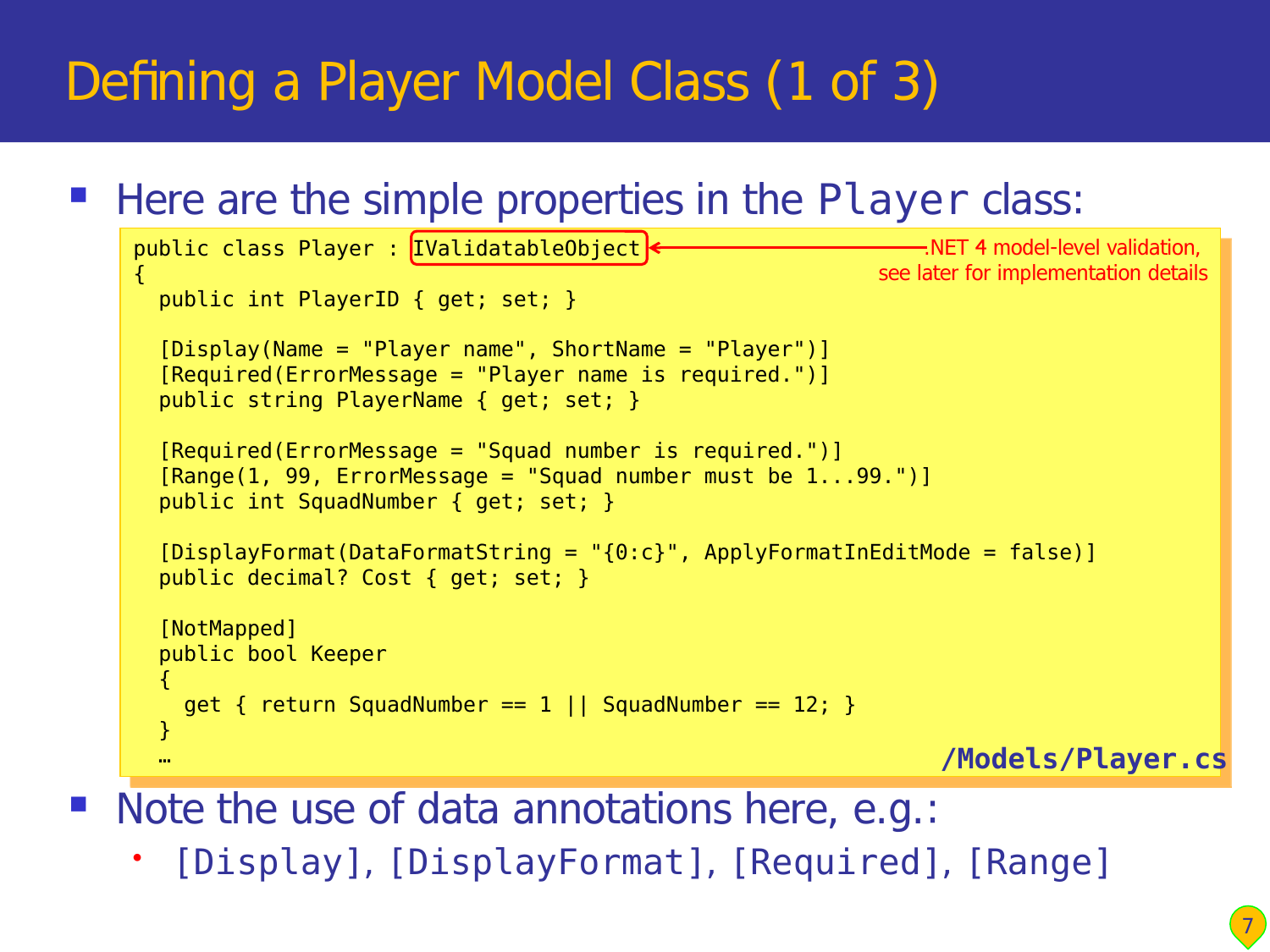

# Defining a Player Model Class (1 of 3)
Here are the simple properties in the Player class:

Note the use of data annotations here, e.g.:
[Display], [DisplayFormat], [Required], [Range]

.NET 4 model-level validation,
see later for implementation details
public class Player : IValidatableObject
{
  public int PlayerID { get; set; }

  [Display(Name = "Player name", ShortName = "Player")]
  [Required(ErrorMessage = "Player name is required.")]
  public string PlayerName { get; set; }

  [Required(ErrorMessage = "Squad number is required.")]
  [Range(1, 99, ErrorMessage = "Squad number must be 1...99.")]
  public int SquadNumber { get; set; }

  [DisplayFormat(DataFormatString = "{0:c}", ApplyFormatInEditMode = false)]
  public decimal? Cost { get; set; }

  [NotMapped]
  public bool Keeper
  {
    get { return SquadNumber == 1 || SquadNumber == 12; }
  }
  …

/Models/Player.cs
7